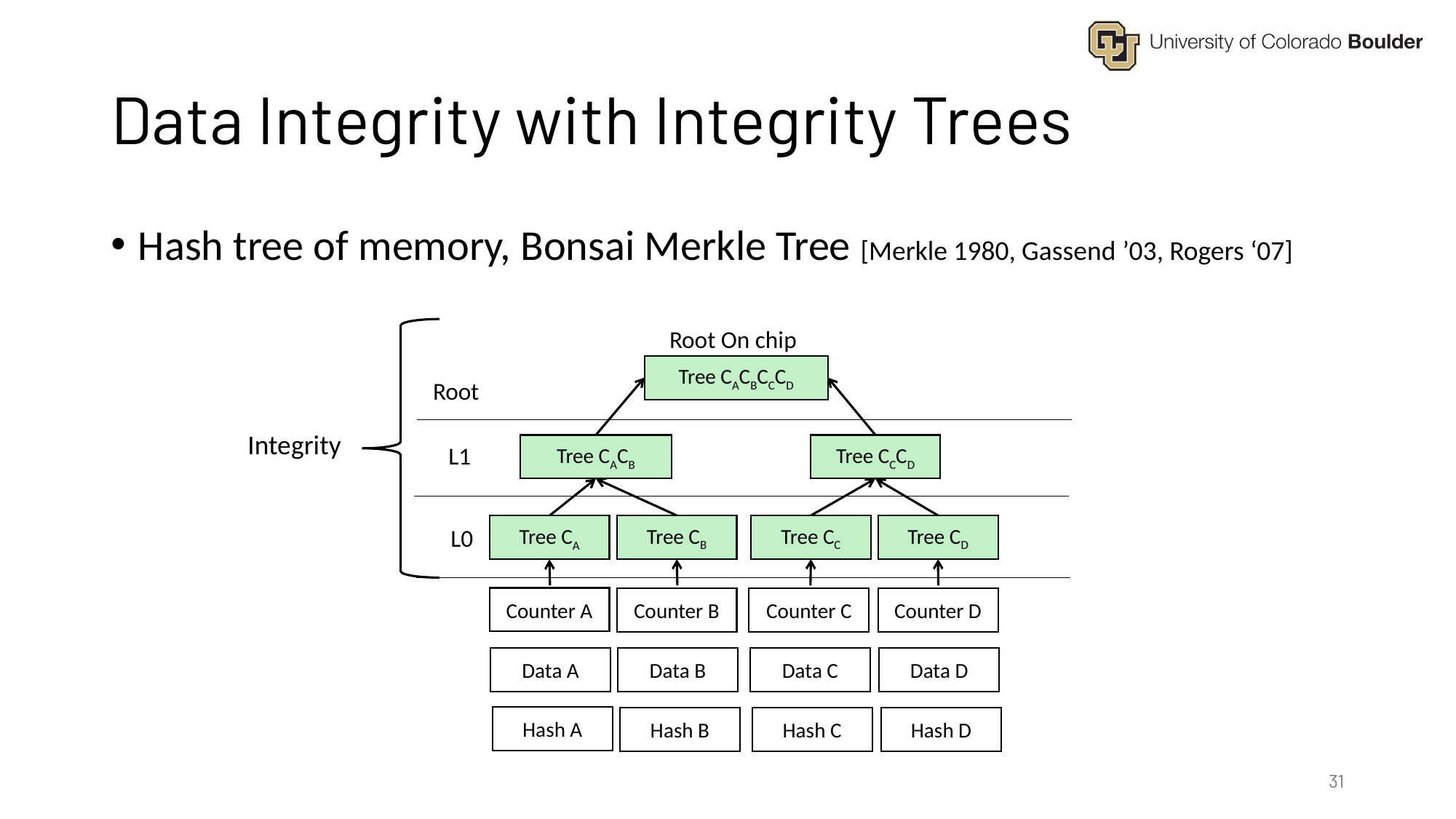

# Data Integrity with Integrity Trees
Hash tree of memory, Bonsai Merkle Tree [Merkle 1980, Gassend ’03, Rogers ‘07]

Root On chip
Tree CACBCCCD
Root
Integrity
L1
Tree CACB
Tree CCCD
Tree CB
Tree CC
Tree CD
Tree CA
L0
Counter A
Counter B
Counter C
Counter D
Data A
Data B
Data C
Data D
Hash A
Hash B
Hash C
Hash D
31